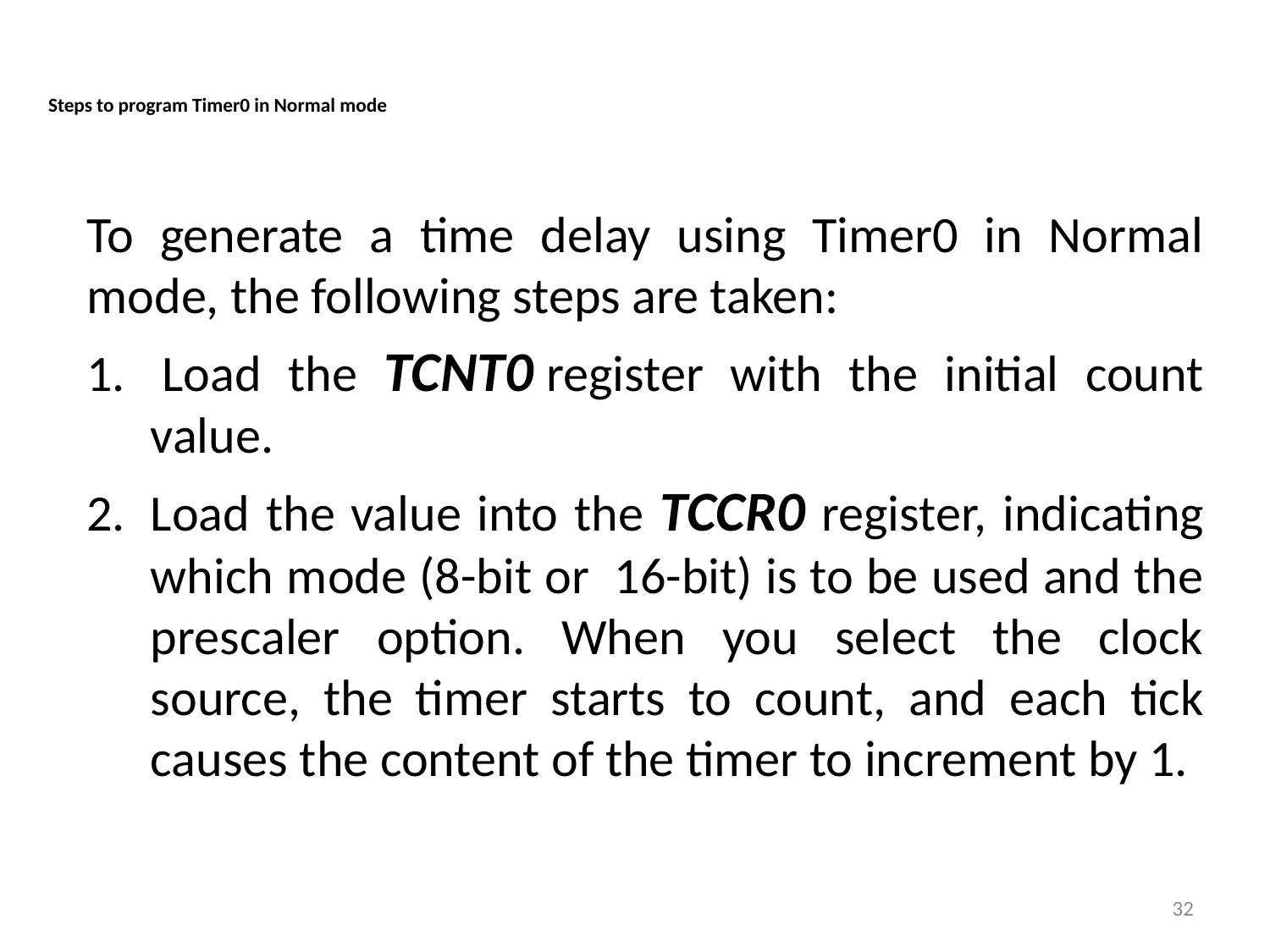

# Steps to program Timer0 in Normal mode
To generate a time delay using Timer0 in Normal mode, the following steps are taken:
 Load the TCNT0 register with the initial count value.
Load the value into the TCCR0 register, indicating which mode (8-bit or  16-bit) is to be used and the prescaler option. When you select the clock source, the timer starts to count, and each tick causes the content of the timer to increment by 1.

32